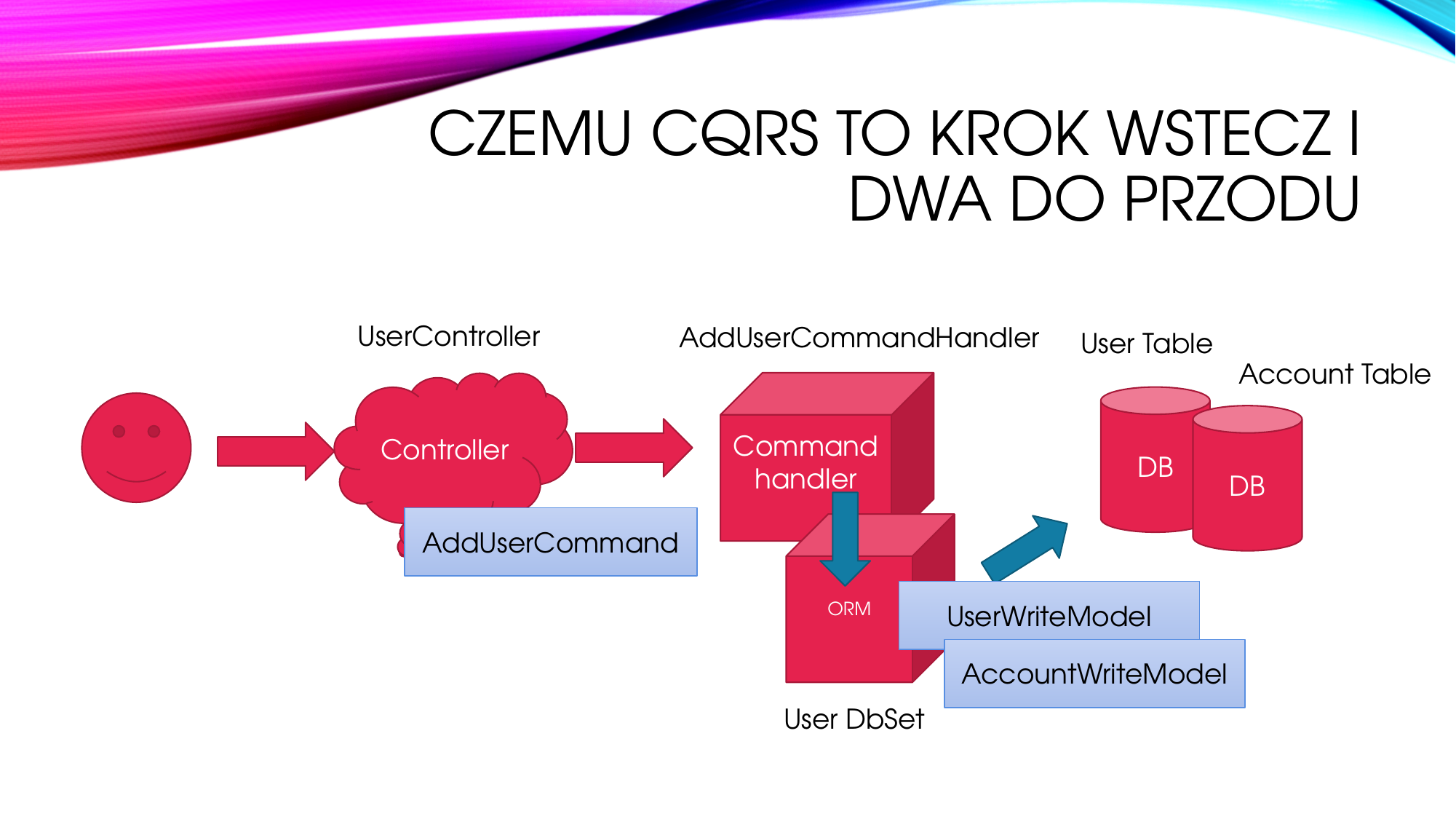

# Czemu CQRS to krok wstecz i dwa do przodu
UserController
AddUserCommandHandler
User Table
Account Table
Controller
Command handler

DB

DB

AddUserCommand
ORM

UserWriteModel
AccountWriteModel
User DbSet